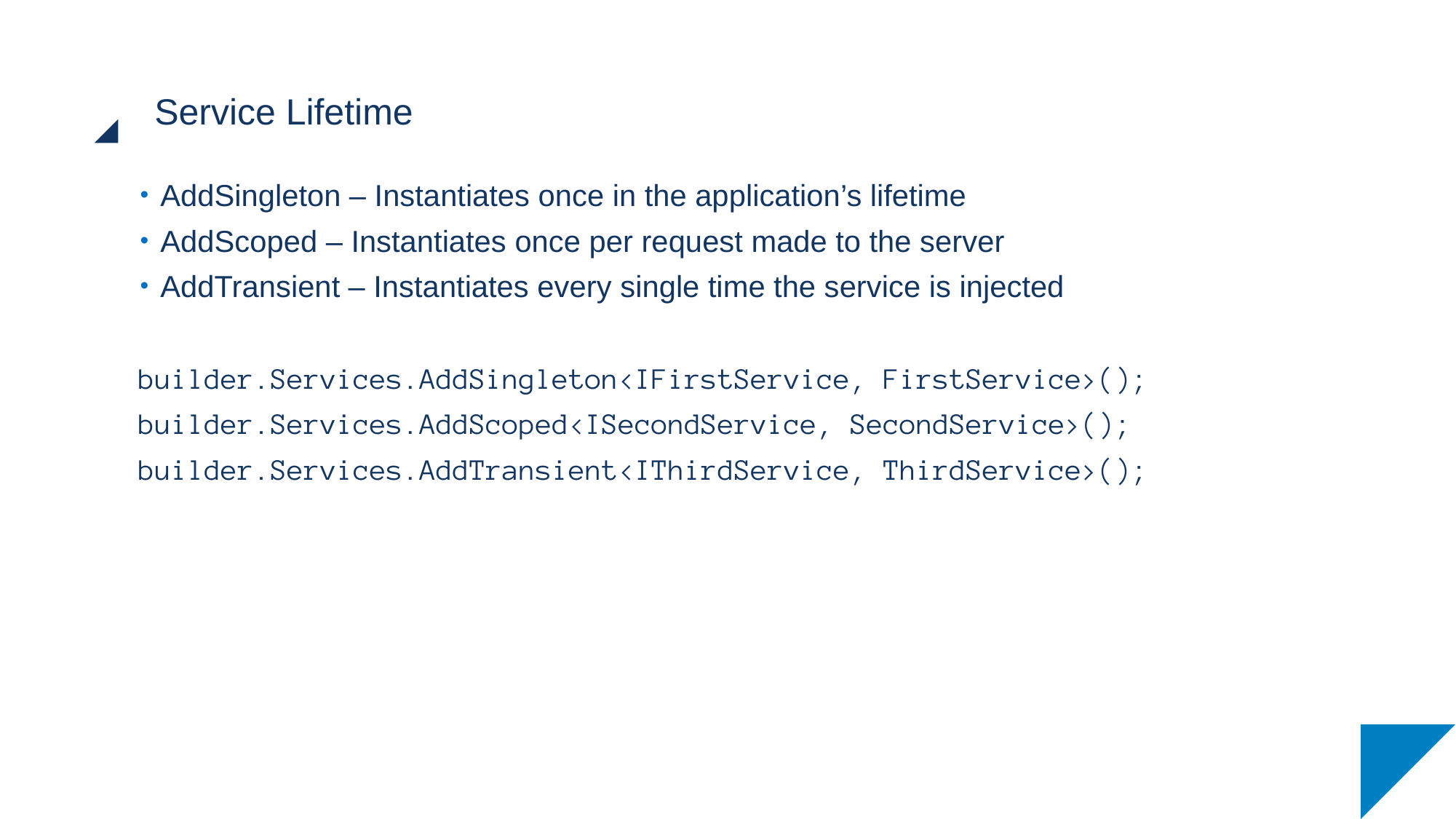

# Service Lifetime
AddSingleton – Instantiates once in the application’s lifetime
AddScoped – Instantiates once per request made to the server
AddTransient – Instantiates every single time the service is injected

builder.Services.AddSingleton<IFirstService, FirstService>();
builder.Services.AddScoped<ISecondService, SecondService>();
builder.Services.AddTransient<IThirdService, ThirdService>();